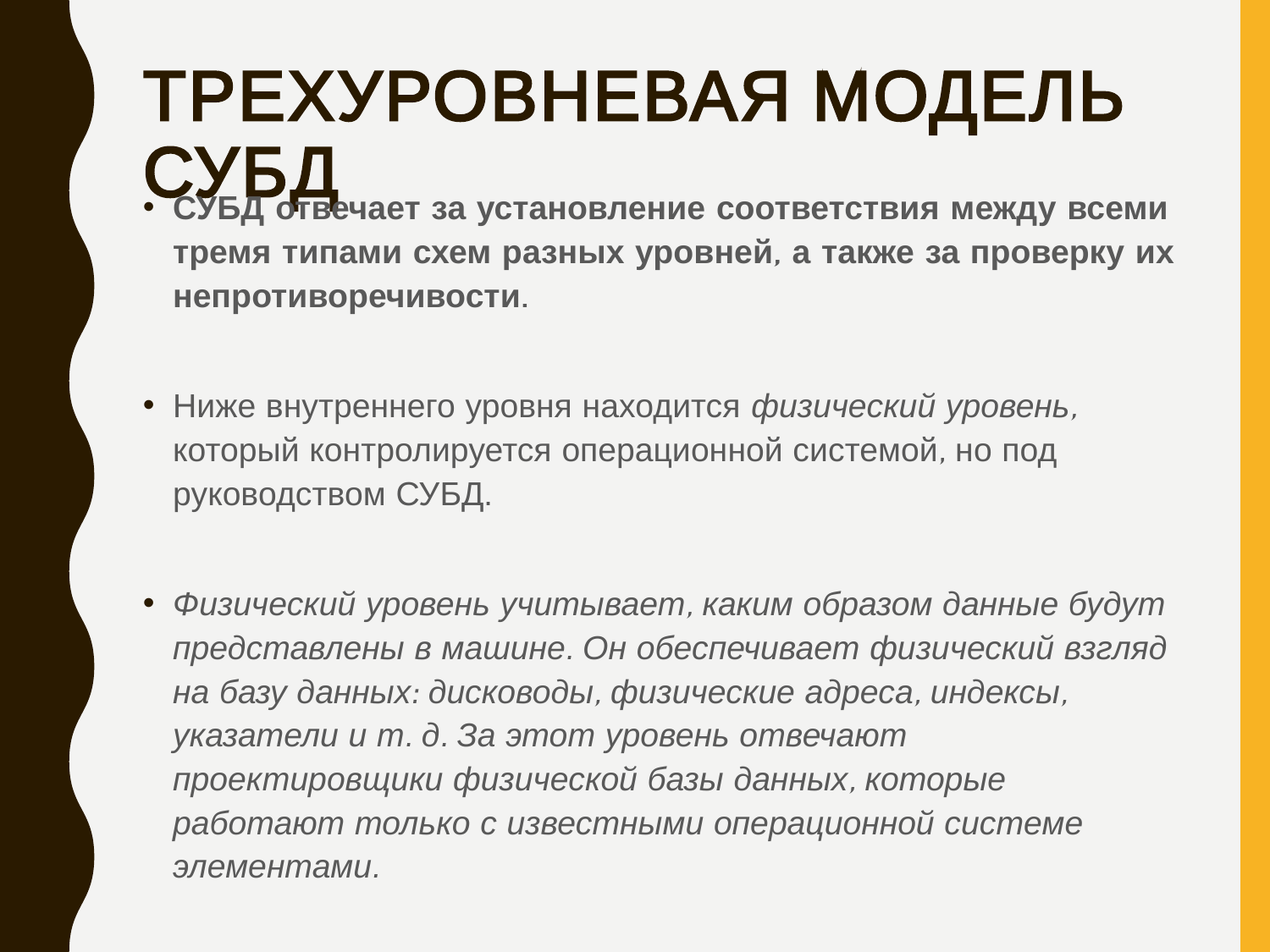

# Трехуровневая модель СУБД
СУБД отвечает за установление соответствия между всеми тремя типами схем разных уровней, а также за проверку их непротиворечивости.

Ниже внутреннего уровня находится физический уровень, который контролируется операционной системой, но под руководством СУБД.

Физический уровень учитывает, каким образом данные будут представлены в машине. Он обеспечивает физический взгляд на базу данных: дисководы, физические адреса, индексы, указатели и т. д. За этот уровень отвечают проектировщики физической базы данных, которые работают только с известными операционной системе элементами.